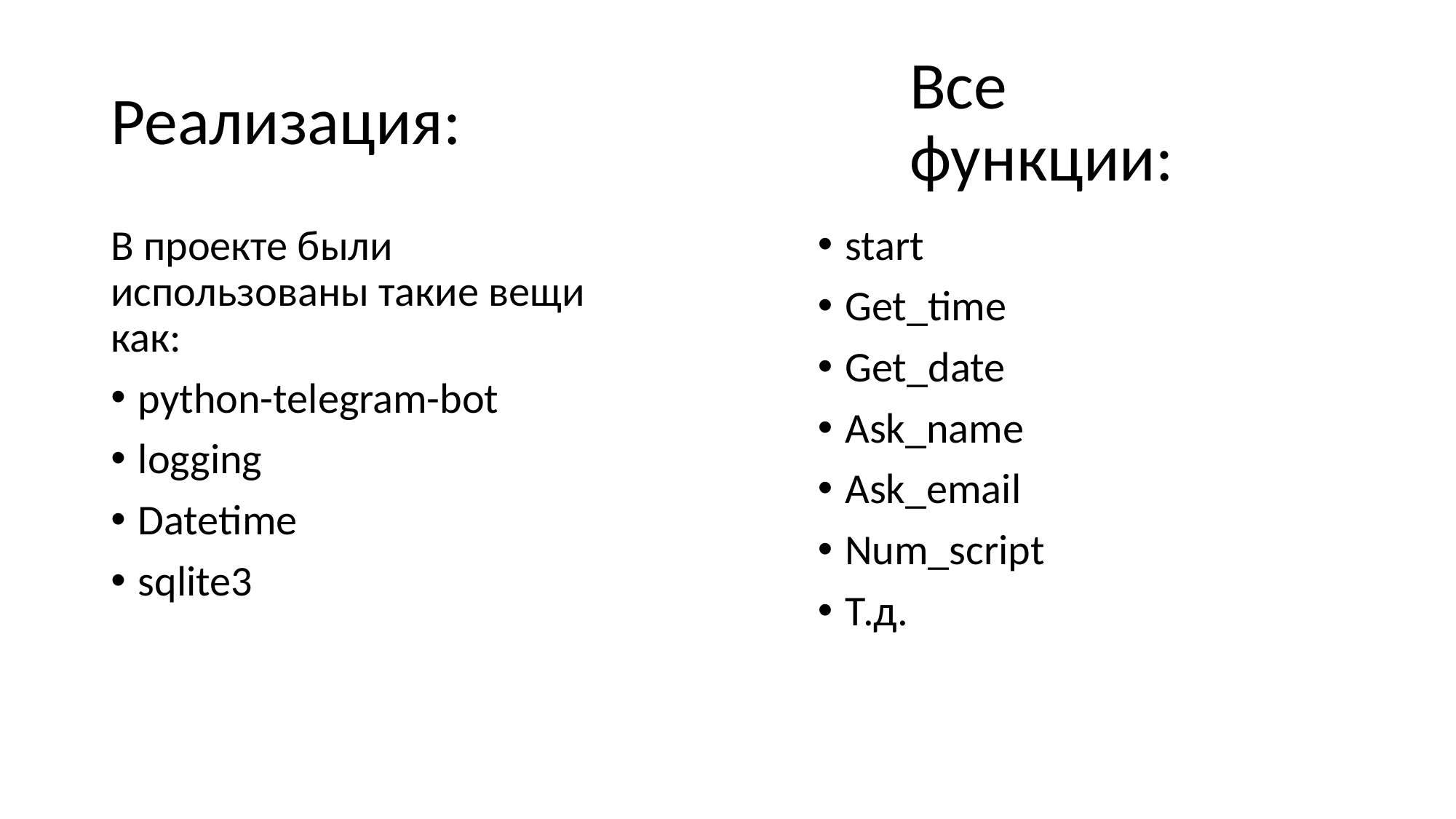

# Реализация:
Все функции:
В проекте были использованы такие вещи как:
python-telegram-bot
logging
Datetime
sqlite3

start
Get_time
Get_date
Ask_name
Ask_email
Num_script
Т.д.